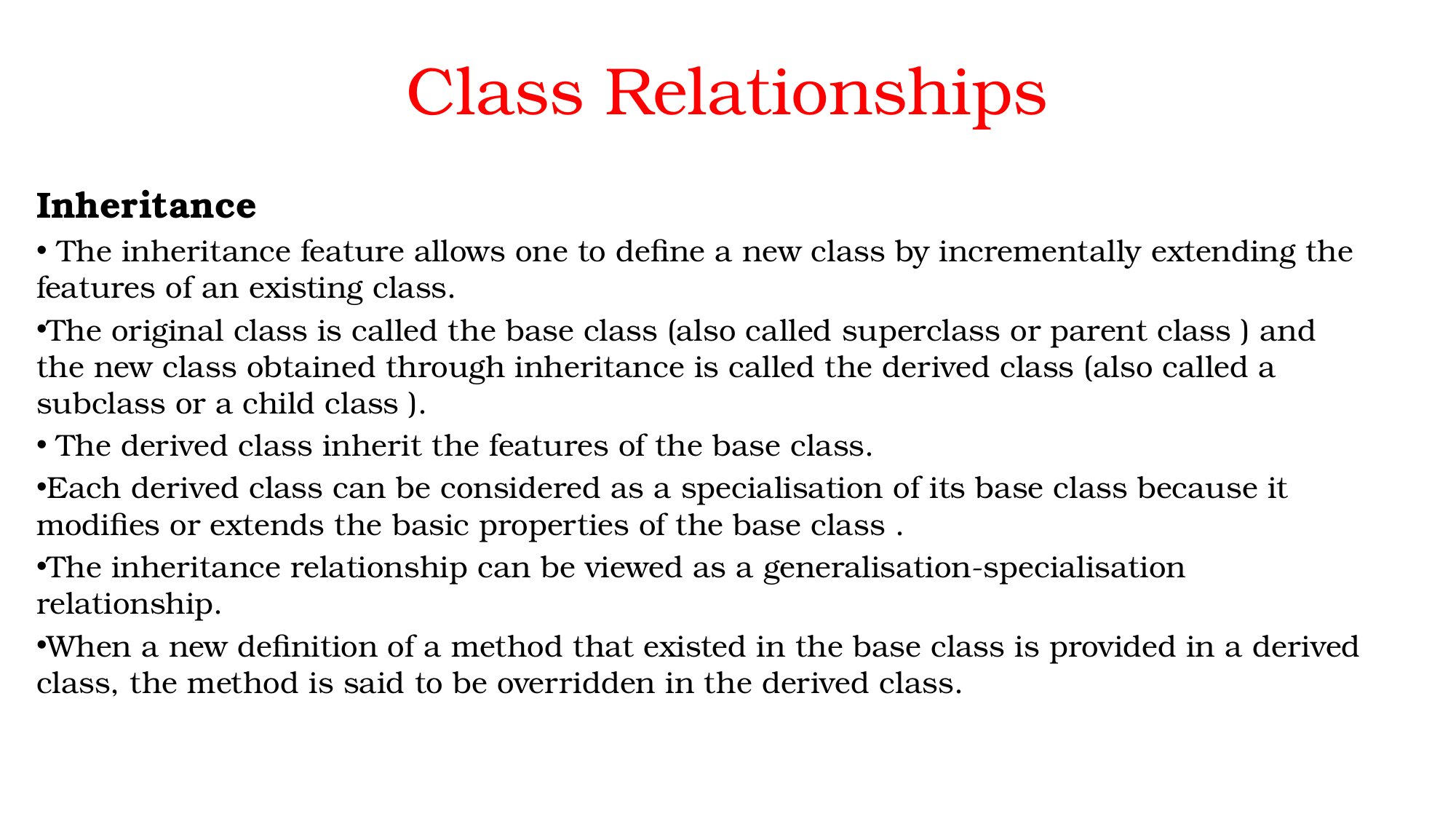

# Class Relationships
Inheritance
 The inheritance feature allows one to define a new class by incrementally extending the features of an existing class.
The original class is called the base class (also called superclass or parent class ) and the new class obtained through inheritance is called the derived class (also called a subclass or a child class ).
 The derived class inherit the features of the base class.
Each derived class can be considered as a specialisation of its base class because it modifies or extends the basic properties of the base class .
The inheritance relationship can be viewed as a generalisation-specialisation relationship.
When a new definition of a method that existed in the base class is provided in a derived class, the method is said to be overridden in the derived class.